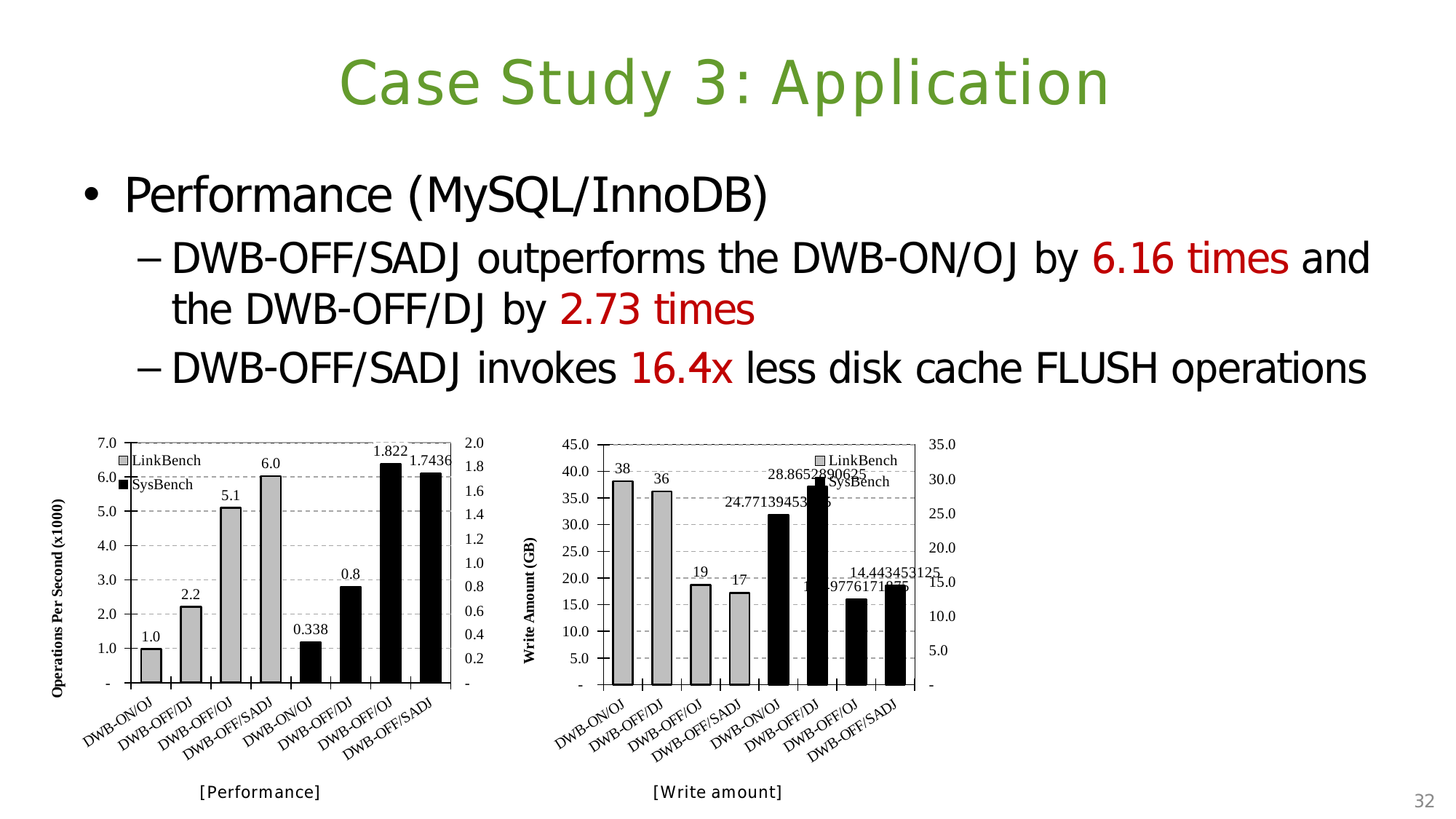

# Case Study 3: Application
Performance (MySQL/InnoDB)
DWB-OFF/SADJ outperforms the DWB-ON/OJ by 6.16 times and the DWB-OFF/DJ by 2.73 times
DWB-OFF/SADJ invokes 16.4x less disk cache FLUSH operations

### Chart

| Category | LinkBench | SysBench |
|---|---|---|
| DWB-ON/OJ | 0.978 | None |
| DWB-OFF/DJ | 2.211 | None |
| DWB-OFF/OJ | 5.094 | None |
| DWB-OFF/SADJ | 6.026 | None |
| DWB-ON/OJ | None | 0.338 |
| DWB-OFF/DJ | None | 0.8 |
| DWB-OFF/OJ | None | 1.822 |
| DWB-OFF/SADJ | None | 1.7435999999999998 |

### Chart

| Category | LinkBench | SysBench |
|---|---|---|
| DWB-ON/OJ | 38.1645703125 | None |
| DWB-OFF/DJ | 36.20471484375 | None |
| DWB-OFF/OJ | 18.71313671875 | None |
| DWB-OFF/SADJ | 17.23275390625 | None |
| DWB-ON/OJ | None | 24.77139453125 |
| DWB-OFF/DJ | None | 28.8652890625 |
| DWB-OFF/OJ | None | 12.49776171875 |
| DWB-OFF/SADJ | None | 14.443453125 |
[Write amount]
[Performance]
32